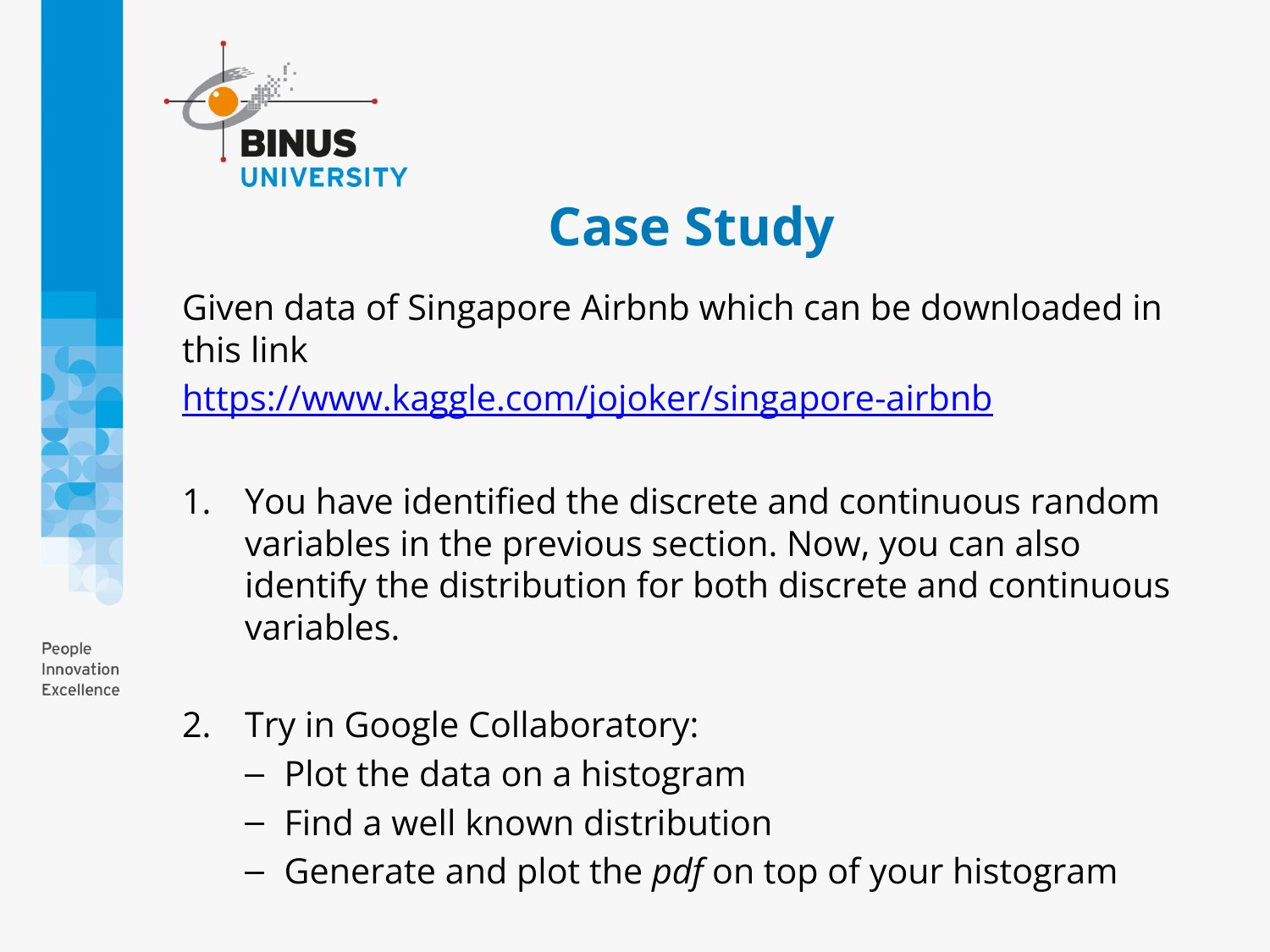

# Case Study
Given data of Singapore Airbnb which can be downloaded in this link
https://www.kaggle.com/jojoker/singapore-airbnb

You have identified the discrete and continuous random variables in the previous section. Now, you can also identify the distribution for both discrete and continuous variables.

Try in Google Collaboratory:
Plot the data on a histogram
Find a well known distribution
Generate and plot the pdf on top of your histogram